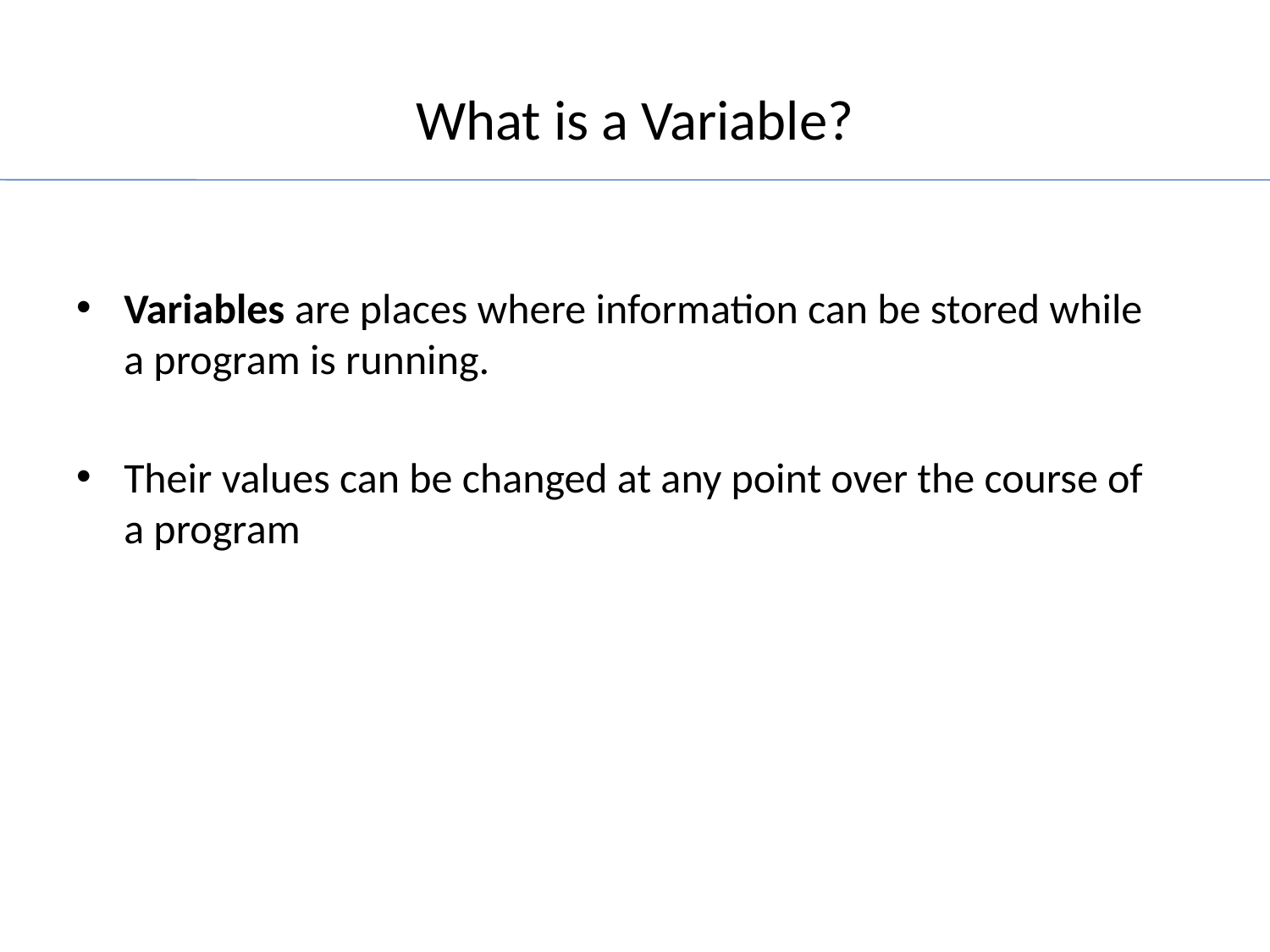

# What is a Variable?
Variables are places where information can be stored while a program is running.

Their values can be changed at any point over the course of a program